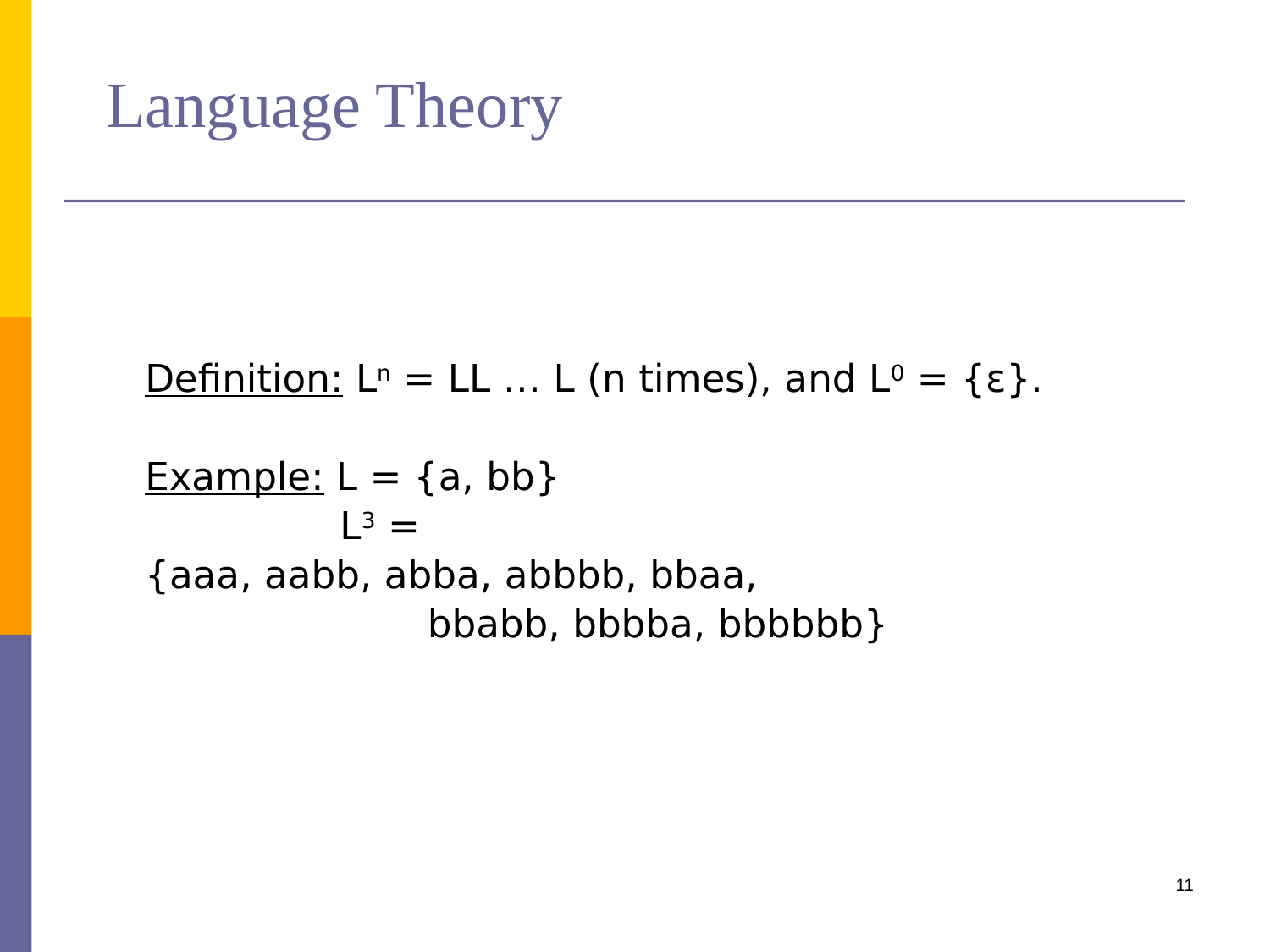

# Language Theory
Definition: Ln = LL … L (n times), and L0 = {ε}.

Example: L = {a, bb}
	            L3 =
{aaa, aabb, abba, abbbb, bbaa,
                       bbabb, bbbba, bbbbbb}
11